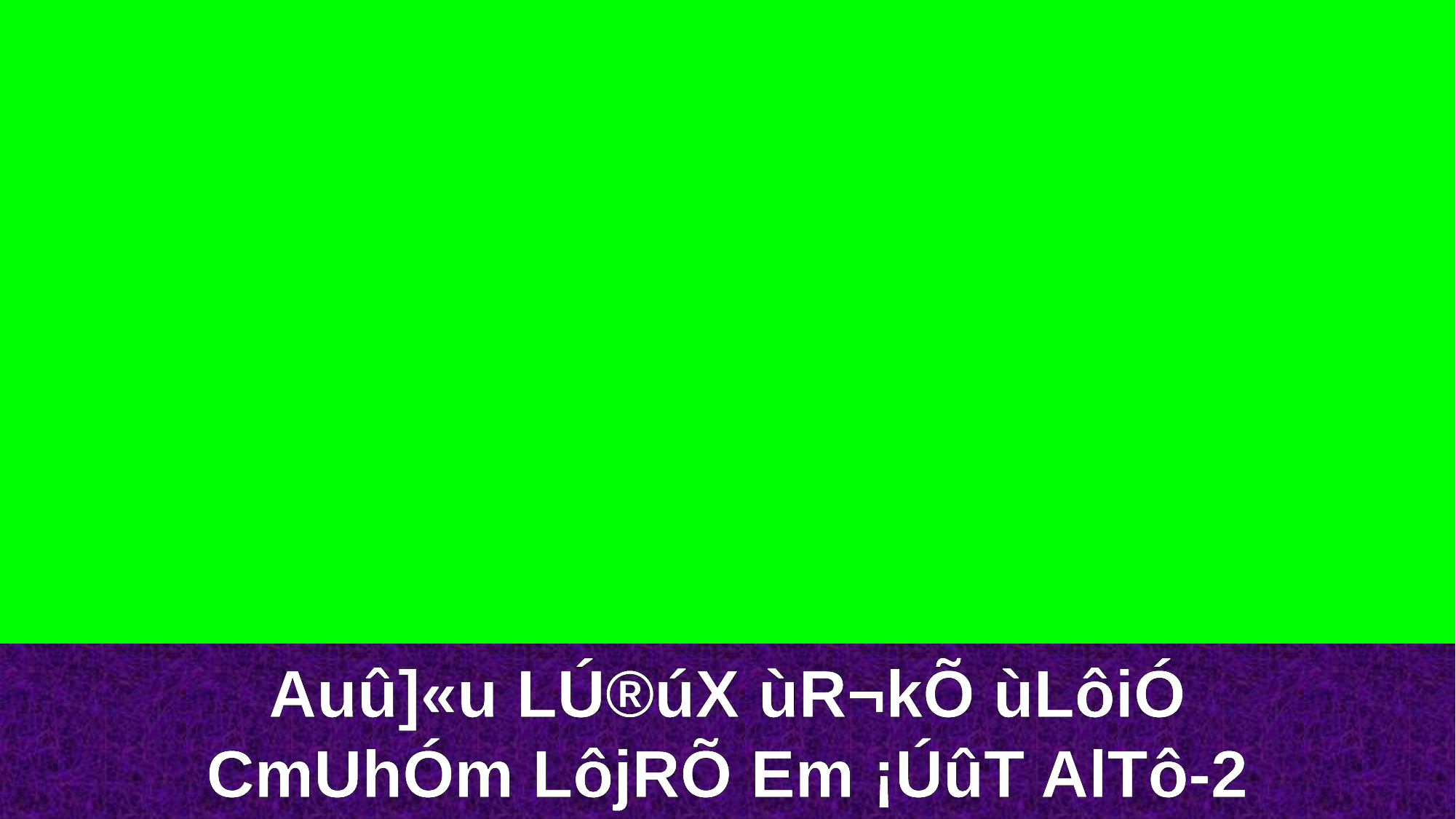

Auû]«u LÚ®úX ùR¬kÕ ùLôiÓ
CmUhÓm LôjRÕ Em ¡ÚûT AlTô-2